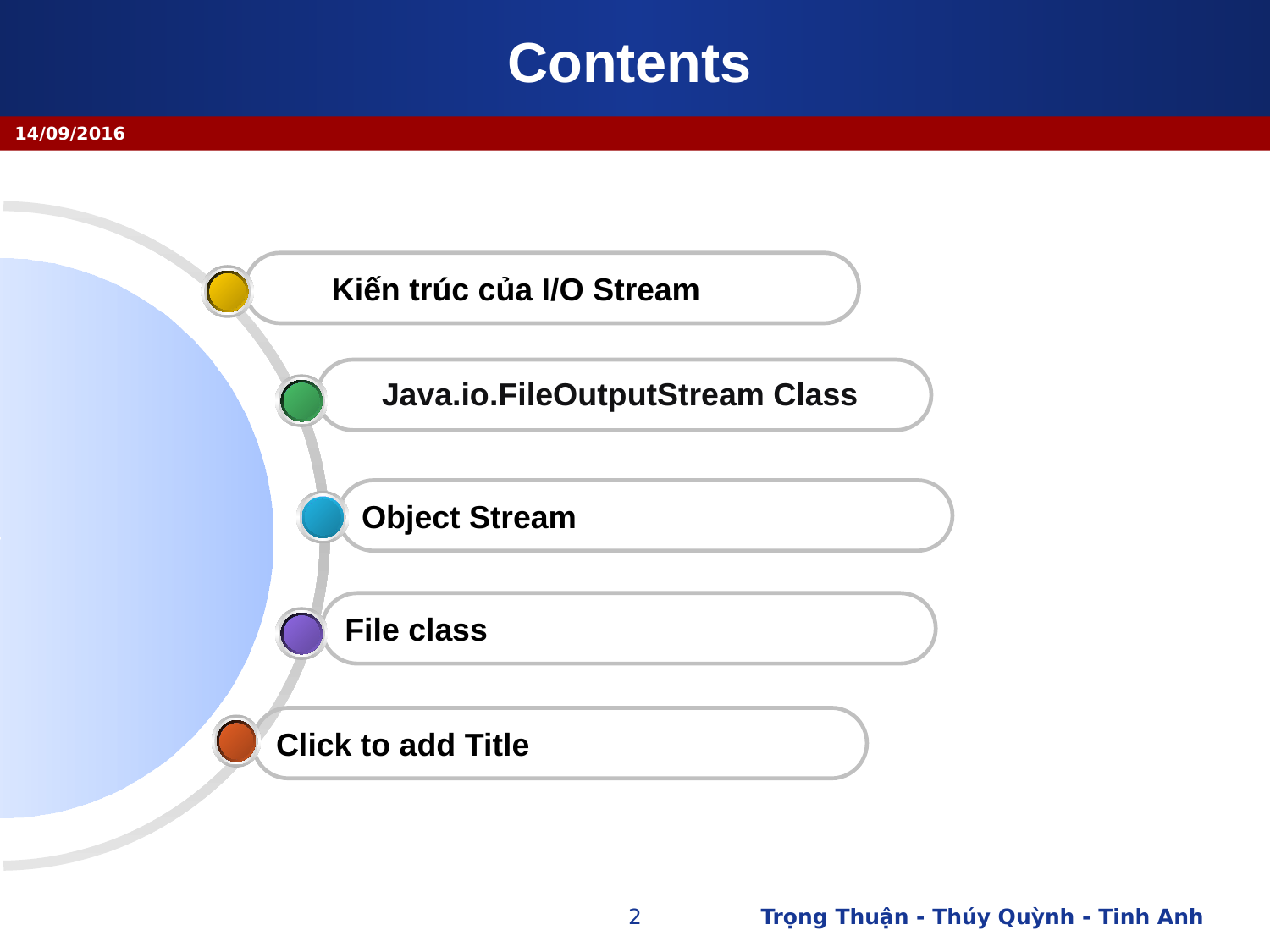

# Contents

14/09/2016

Kiến trúc của I/O Stream

Java.io.FileOutputStream Class

Object Stream

File class

Click to add Title

2
Trọng Thuận - Thúy Quỳnh - Tinh Anh